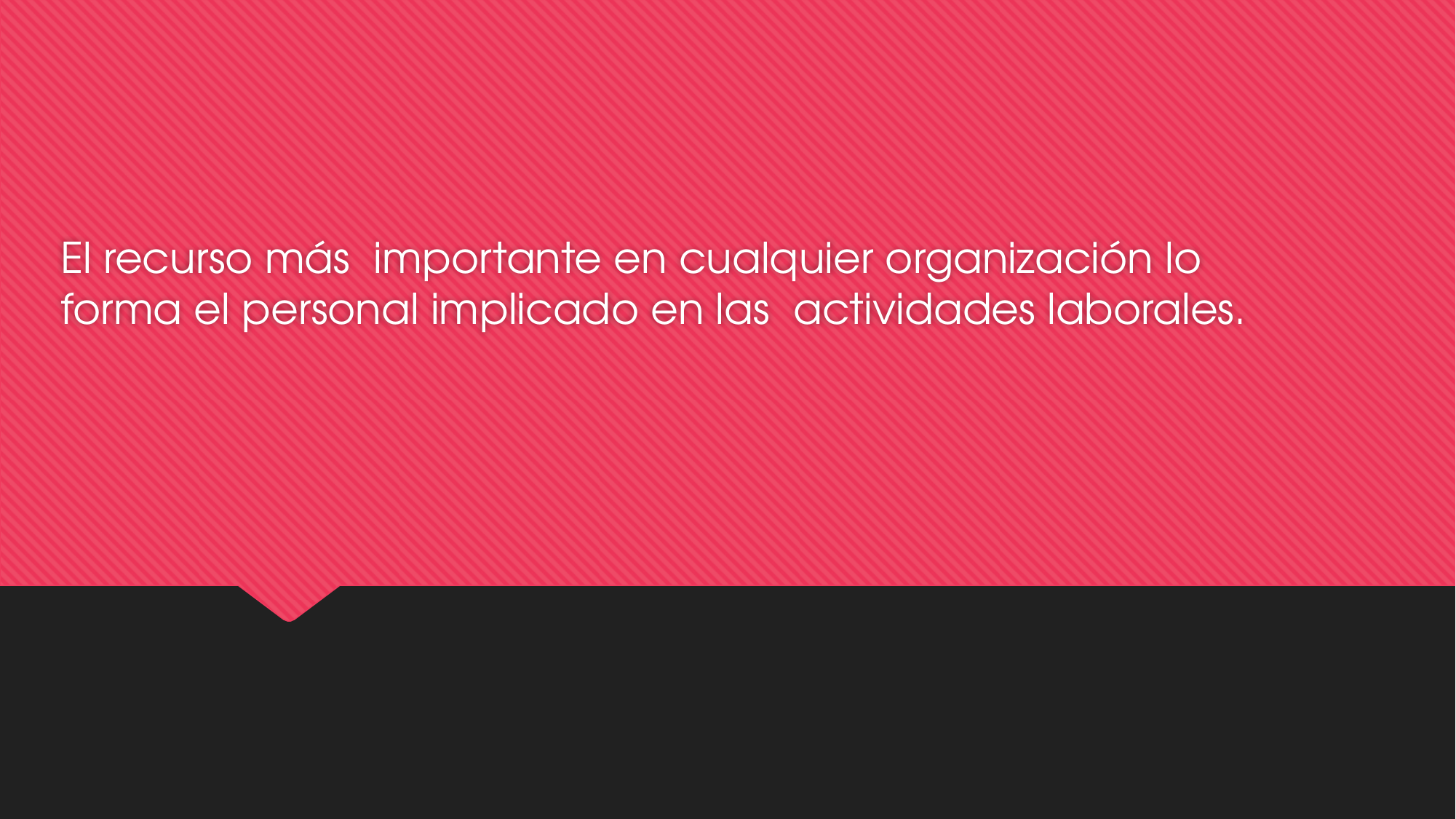

El recurso más  importante en cualquier organización lo forma el personal implicado en las  actividades laborales.